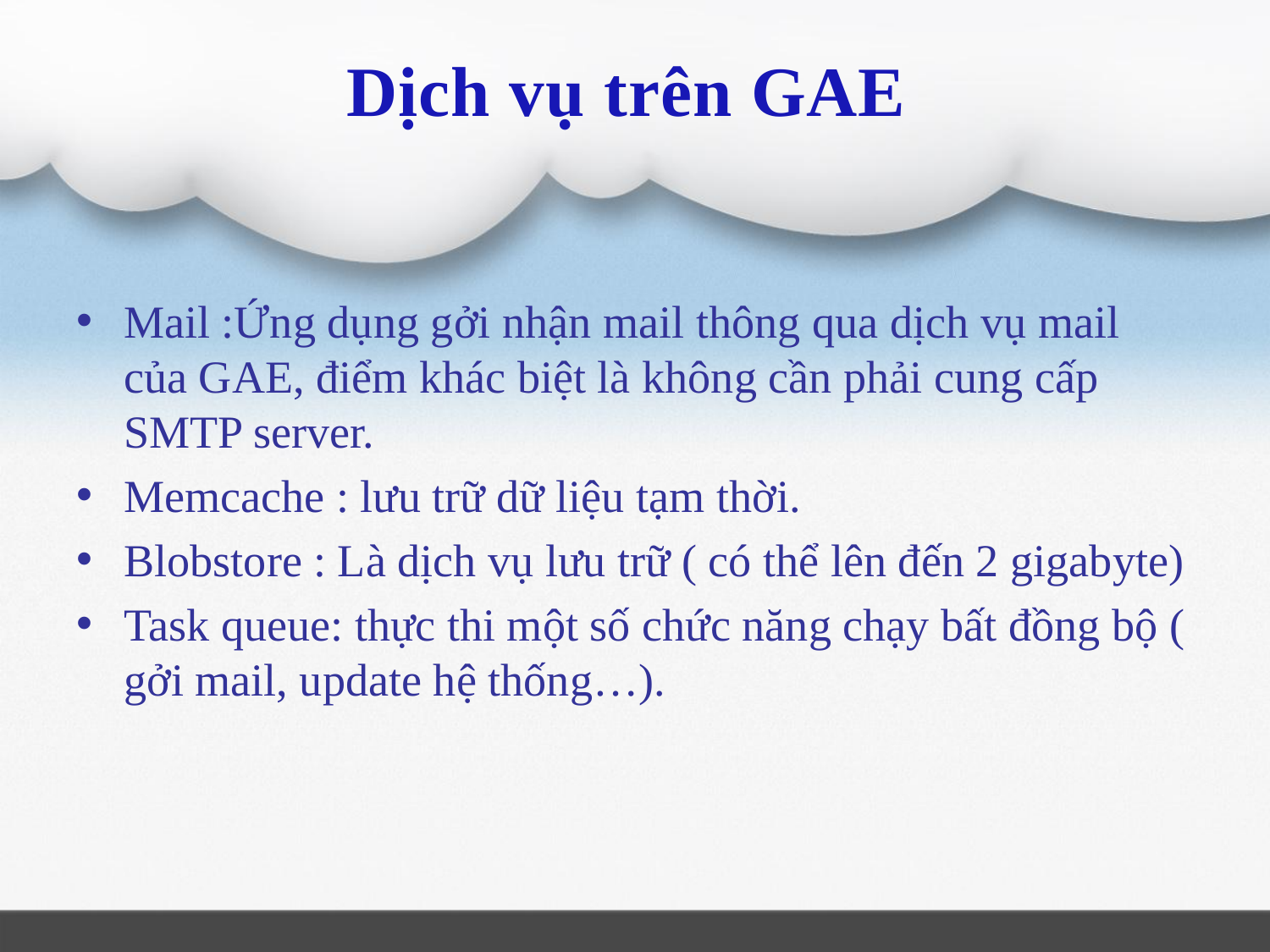

# Dịch vụ trên GAE

Mail :Ứng dụng gởi nhận mail thông qua dịch vụ mail của GAE, điểm khác biệt là không cần phải cung cấp SMTP server.
Memcache : lưu trữ dữ liệu tạm thời.
Blobstore : Là dịch vụ lưu trữ ( có thể lên đến 2 gigabyte)
Task queue: thực thi một số chức năng chạy bất đồng bộ ( gởi mail, update hệ thống…).